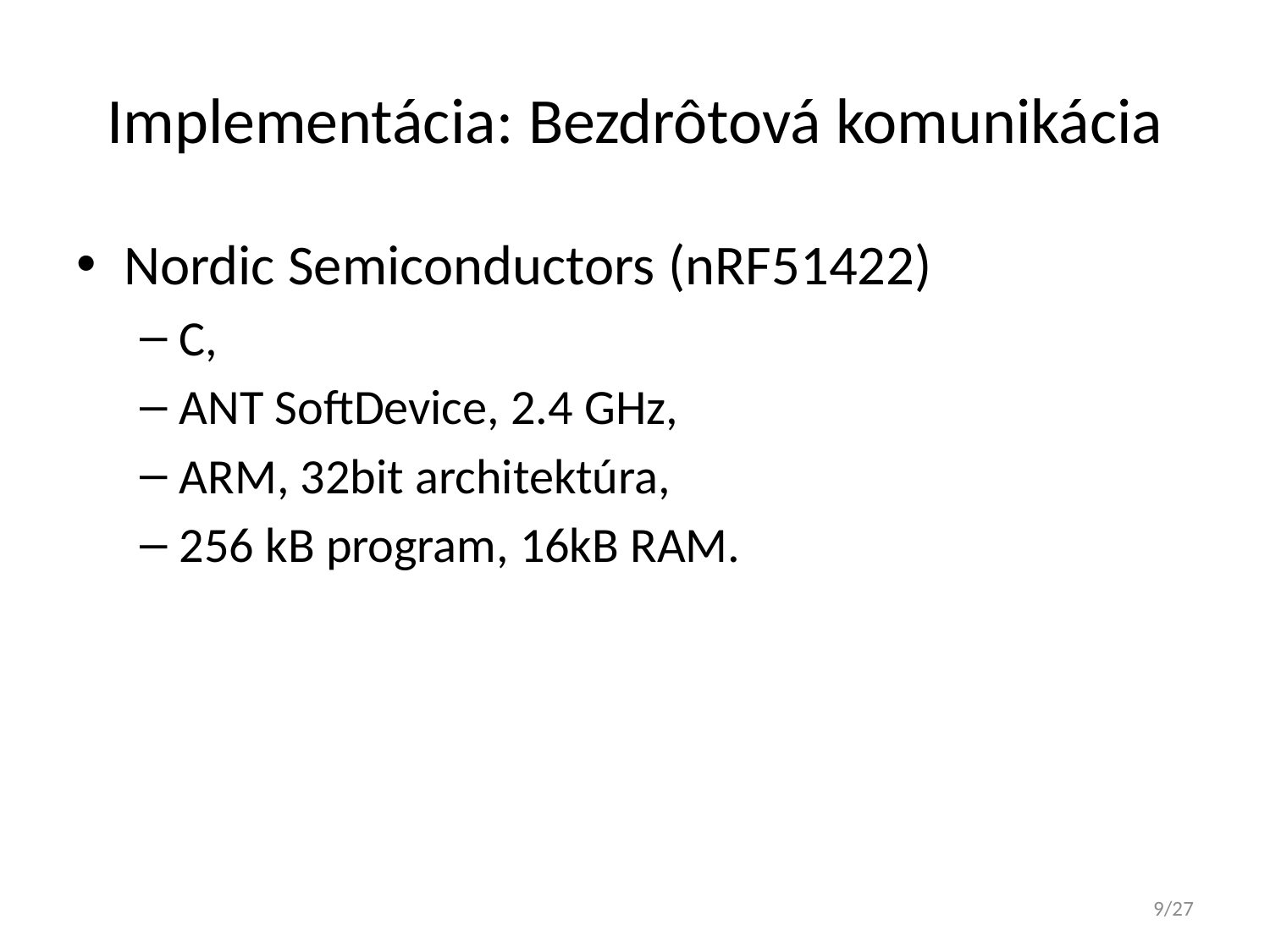

# Implementácia: Bezdrôtová komunikácia
Nordic Semiconductors (nRF51422)
C,
ANT SoftDevice, 2.4 GHz,
ARM, 32bit architektúra,
256 kB program, 16kB RAM.
9/27